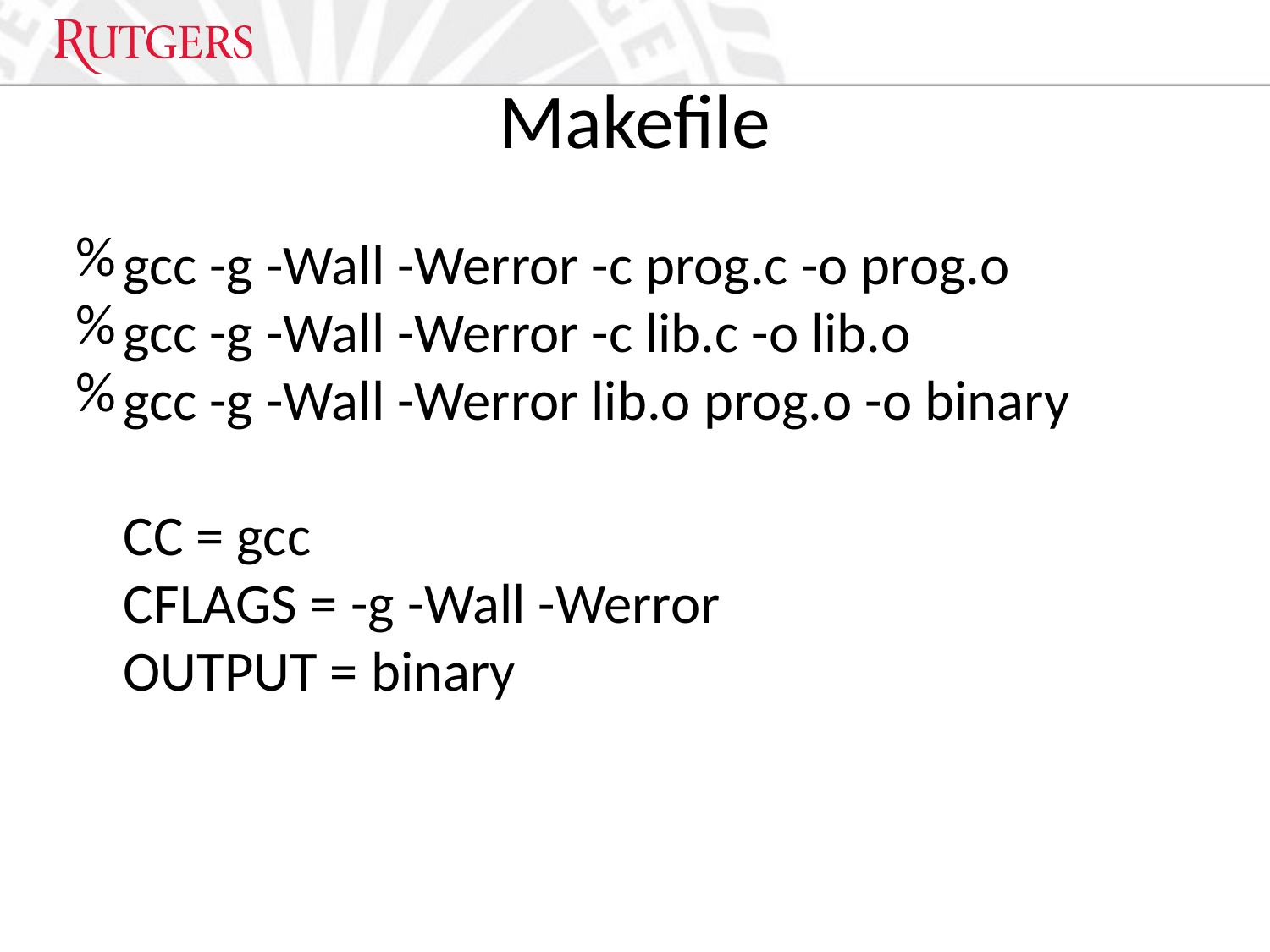

Makefile
gcc -g -Wall -Werror -c prog.c -o prog.o
gcc -g -Wall -Werror -c lib.c -o lib.o
gcc -g -Wall -Werror lib.o prog.o -o binary

	CC = gcc
	CFLAGS = -g -Wall -Werror
	OUTPUT = binary